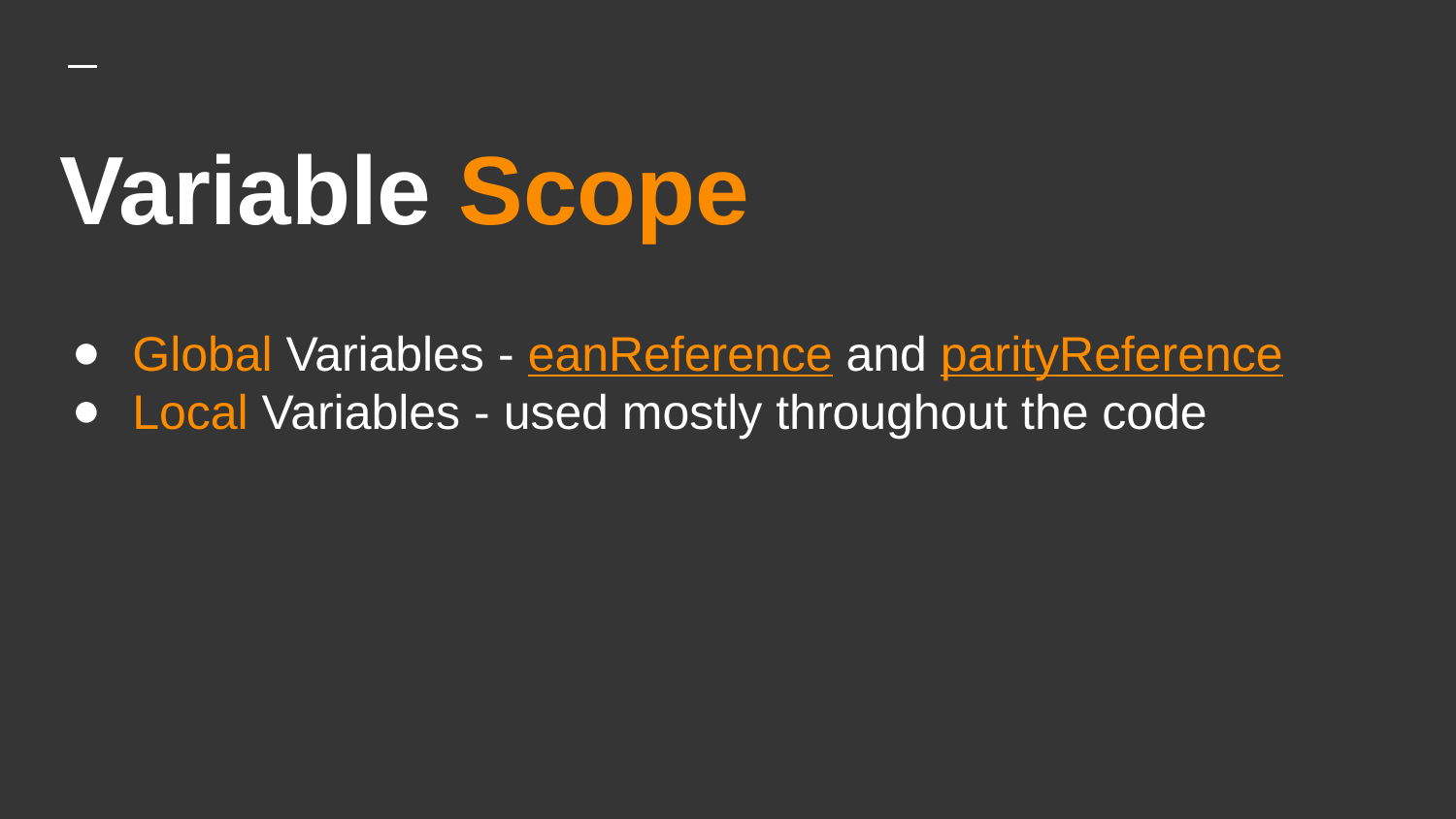

# Variable Scope

Global Variables - eanReference and parityReference
Local Variables - used mostly throughout the code